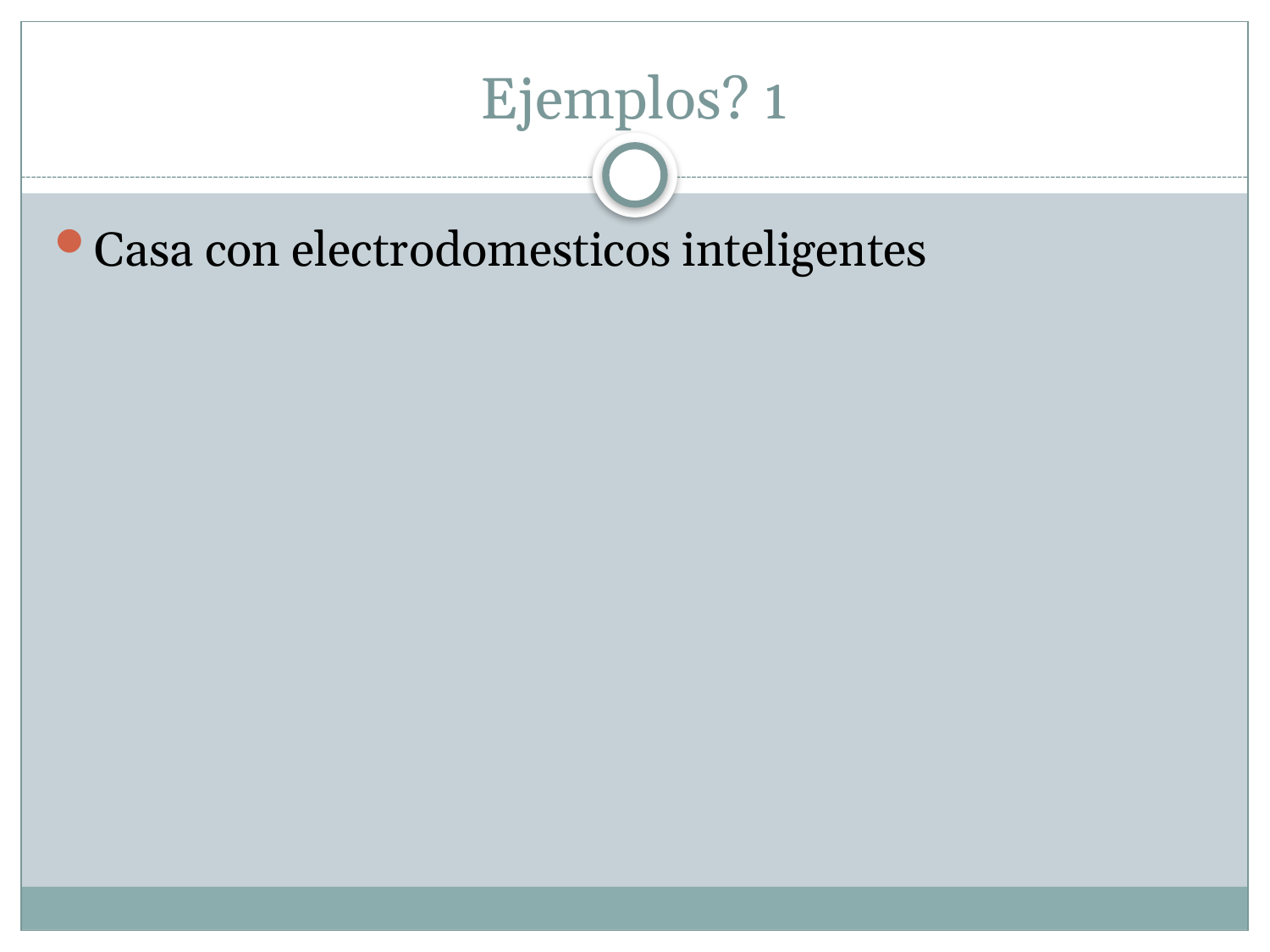

# Ejemplos? 1
Casa con electrodomesticos inteligentes